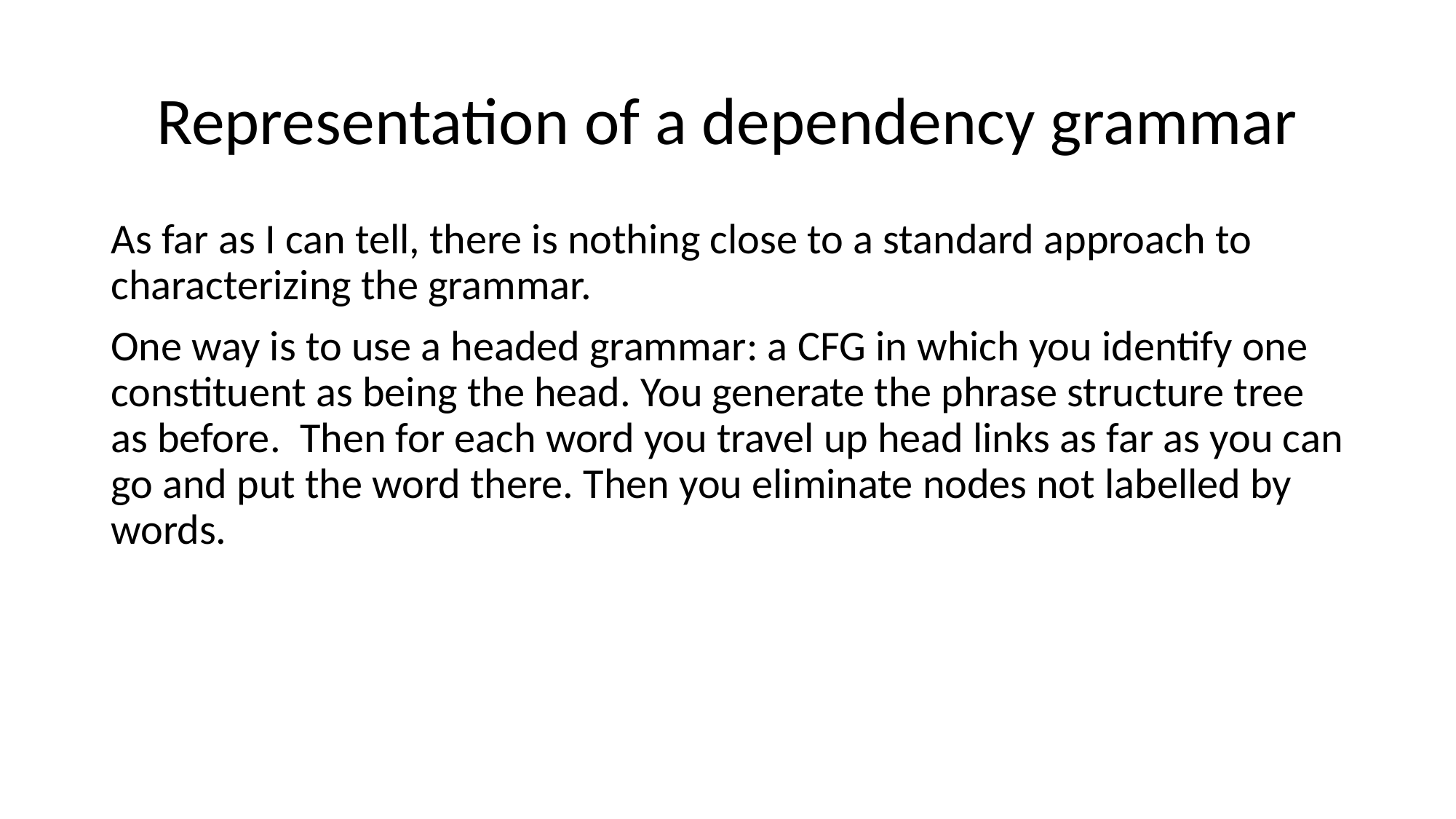

# Representation of a dependency grammar
As far as I can tell, there is nothing close to a standard approach to characterizing the grammar.
One way is to use a headed grammar: a CFG in which you identify one constituent as being the head. You generate the phrase structure tree as before.  Then for each word you travel up head links as far as you can go and put the word there. Then you eliminate nodes not labelled by words.